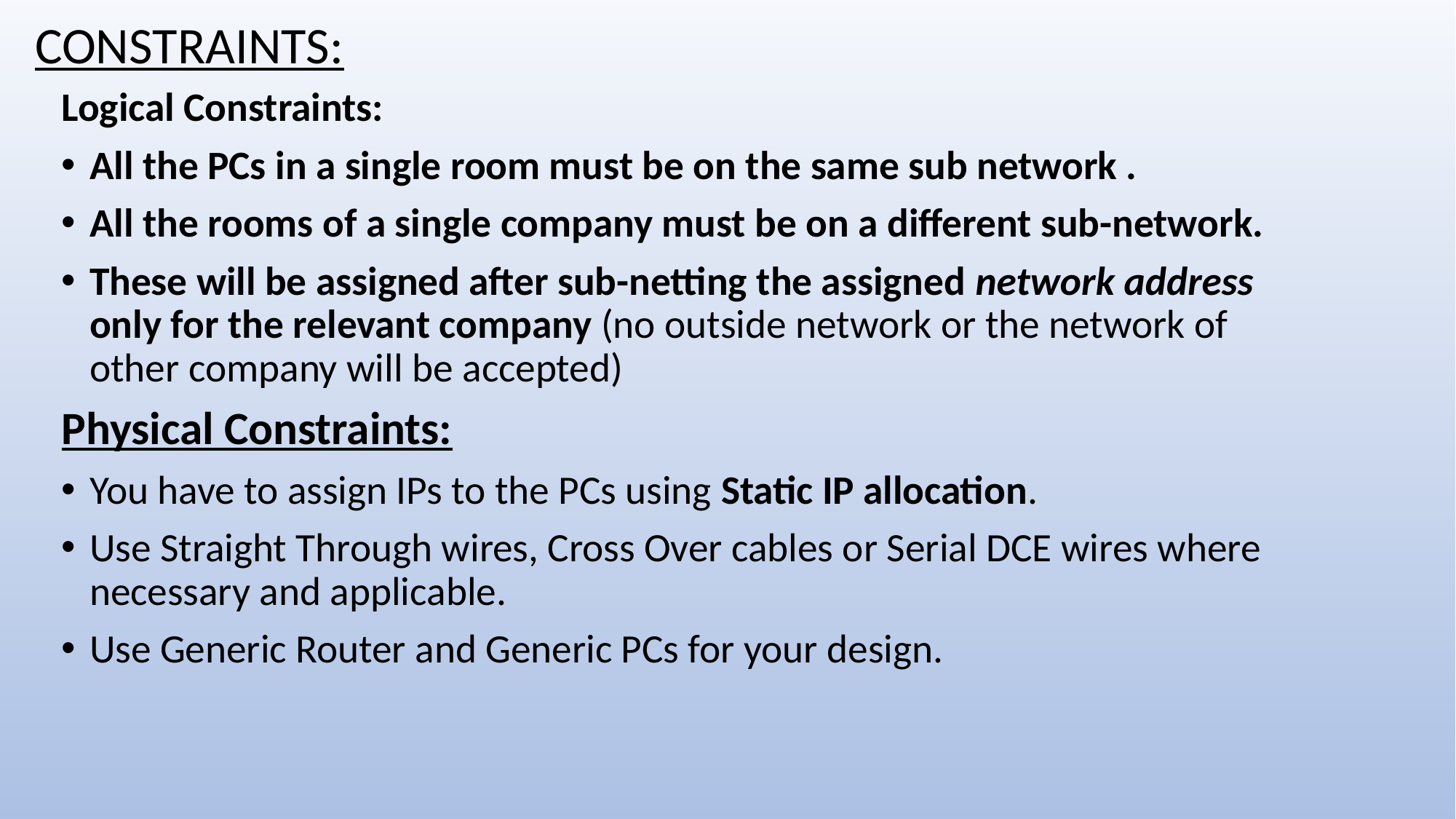

# CONSTRAINTS:
Logical Constraints:
All the PCs in a single room must be on the same sub network .
All the rooms of a single company must be on a different sub-network.
These will be assigned after sub-netting the assigned network address only for the relevant company (no outside network or the network of other company will be accepted)
Physical Constraints:
You have to assign IPs to the PCs using Static IP allocation.
Use Straight Through wires, Cross Over cables or Serial DCE wires where necessary and applicable.
Use Generic Router and Generic PCs for your design.